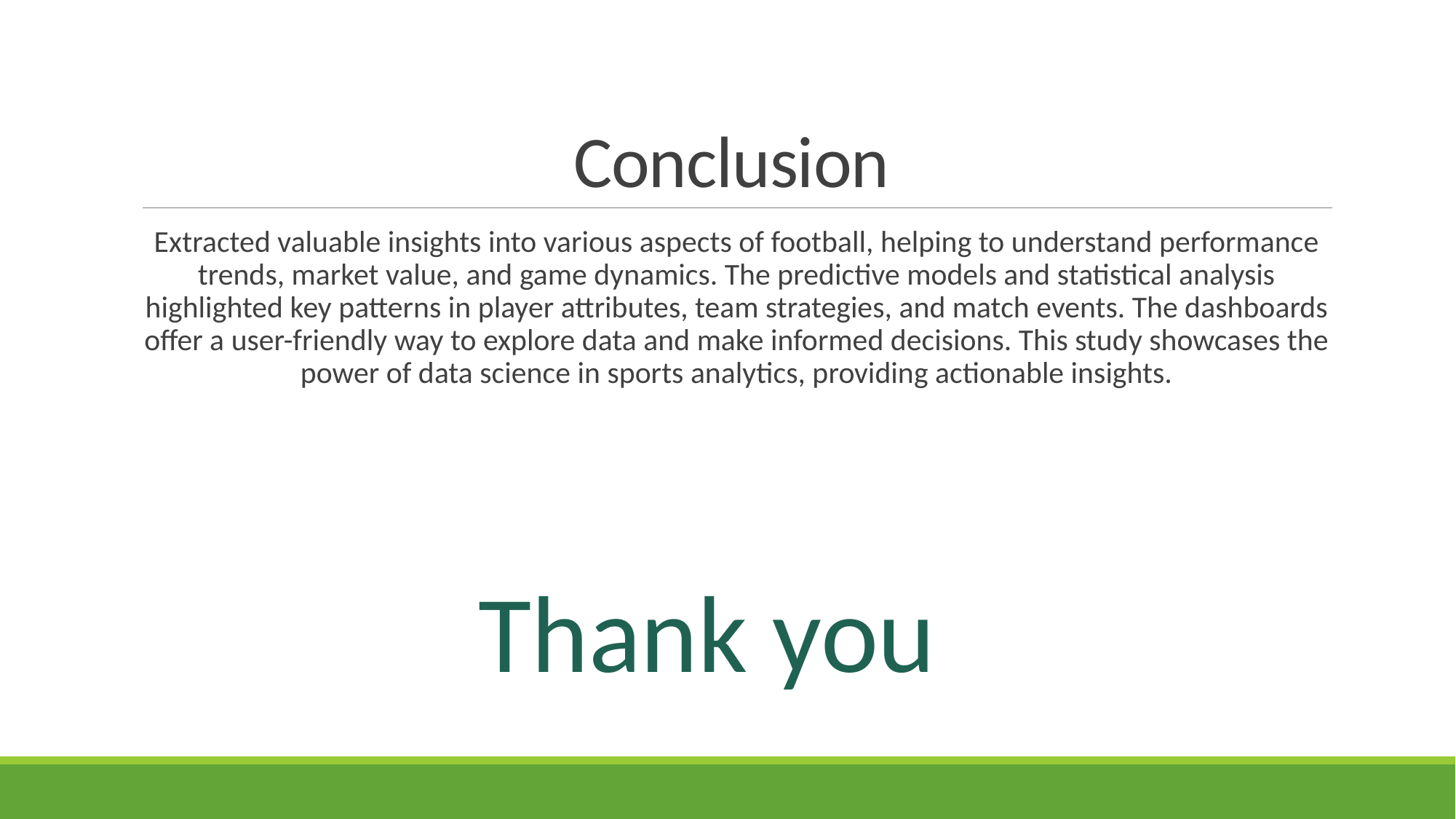

# Conclusion
Extracted valuable insights into various aspects of football, helping to understand performance trends, market value, and game dynamics. The predictive models and statistical analysis highlighted key patterns in player attributes, team strategies, and match events. The dashboards offer a user-friendly way to explore data and make informed decisions. This study showcases the power of data science in sports analytics, providing actionable insights.

Thank you